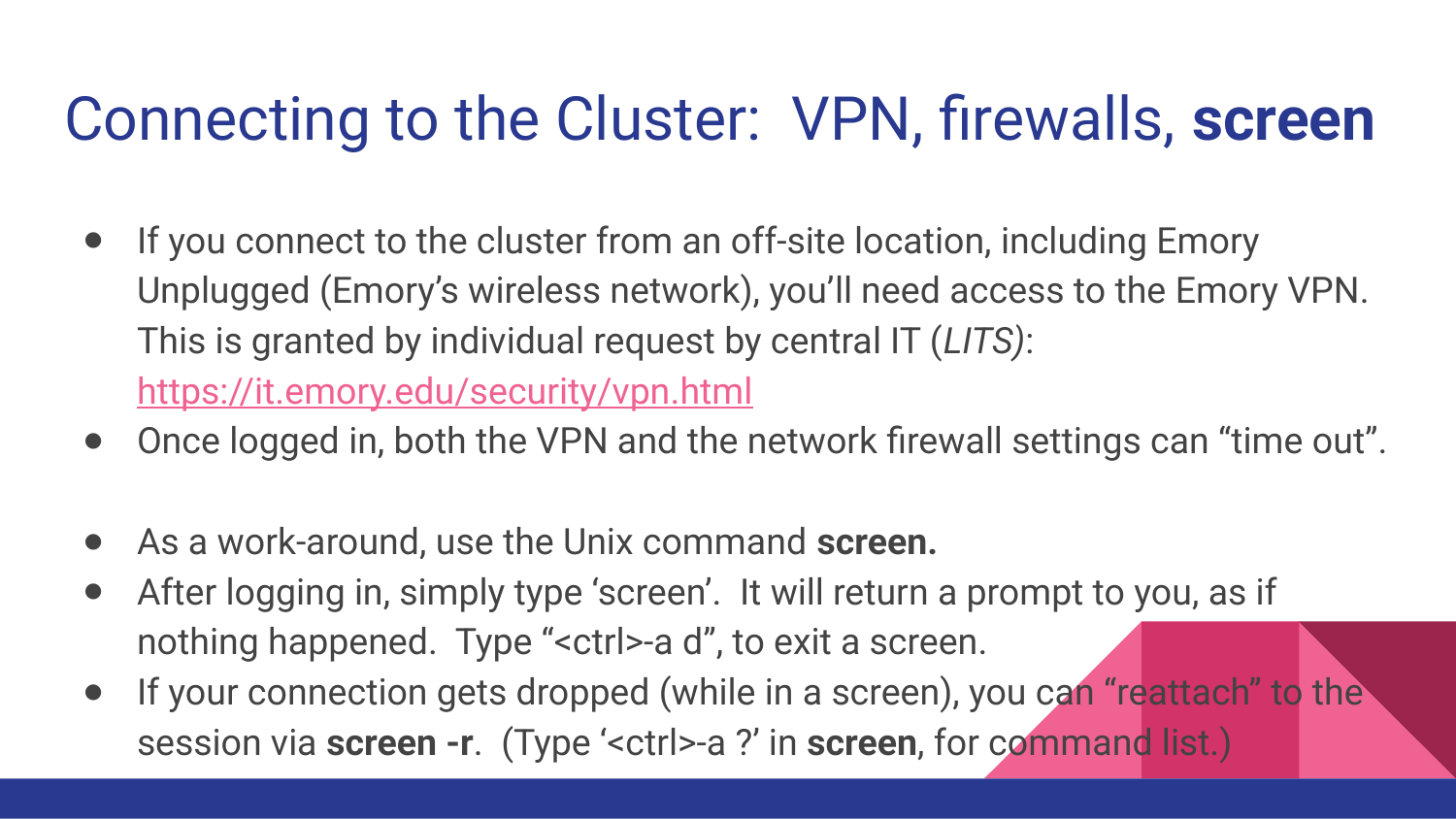

# Connecting to the Cluster:  VPN, firewalls, screen
If you connect to the cluster from an off-site location, including Emory Unplugged (Emory’s wireless network), you’ll need access to the Emory VPN.   This is granted by individual request by central IT (LITS): https://it.emory.edu/security/vpn.html
Once logged in, both the VPN and the network firewall settings can “time out”.
As a work-around, use the Unix command screen.
After logging in, simply type ‘screen’.  It will return a prompt to you, as if nothing happened.  Type “<ctrl>-a d”, to exit a screen.
If your connection gets dropped (while in a screen), you can “reattach” to the session via screen -r.  (Type ‘<ctrl>-a ?’ in screen, for command list.)